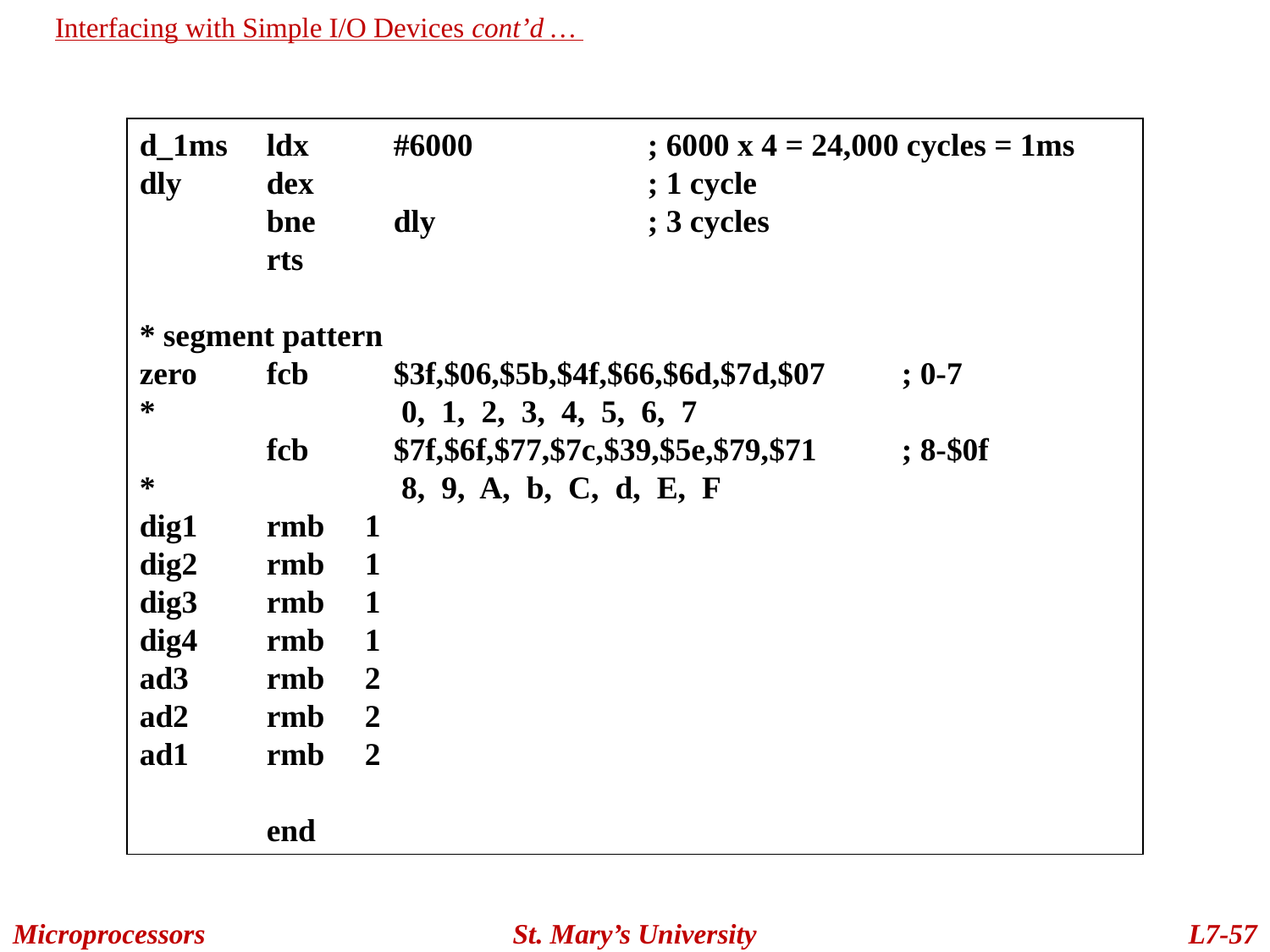

Interfacing with Simple I/O Devices cont’d …
d_1ms   	ldx	#6000		; 6000 x 4 = 24,000 cycles = 1ms
dly	dex			; 1 cycle
	bne	dly		; 3 cycles
	rts

* segment pattern
zero	fcb     	$3f,$06,$5b,$4f,$66,$6d,$7d,$07	; 0-7
*		 0,  1,  2,  3,  4,  5,  6,  7
        	fcb     	$7f,$6f,$77,$7c,$39,$5e,$79,$71	; 8-$0f
*		 8,  9,  A,  b,  C,  d,  E,  F
dig1    	rmb     1
dig2    	rmb     1
dig3    	rmb     1
dig4    	rmb     1
ad3     	rmb     2
ad2     	rmb     2
ad1     	rmb     2

	end
Microprocessors
St. Mary’s University
L7-57